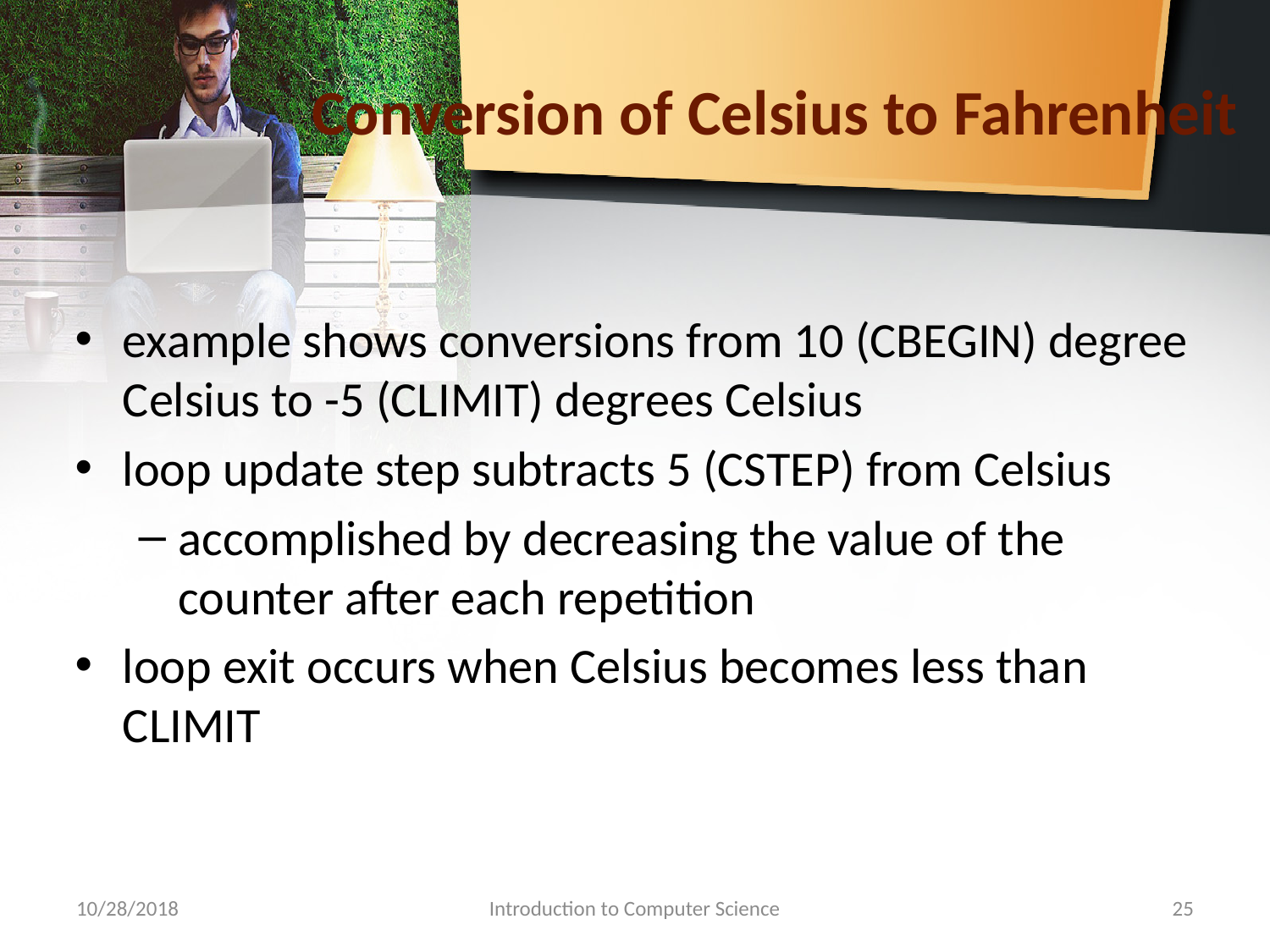

# Conversion of Celsius to Fahrenheit
example shows conversions from 10 (CBEGIN) degree Celsius to -5 (CLIMIT) degrees Celsius
loop update step subtracts 5 (CSTEP) from Celsius
accomplished by decreasing the value of the counter after each repetition
loop exit occurs when Celsius becomes less than CLIMIT
10/28/2018
Introduction to Computer Science
25